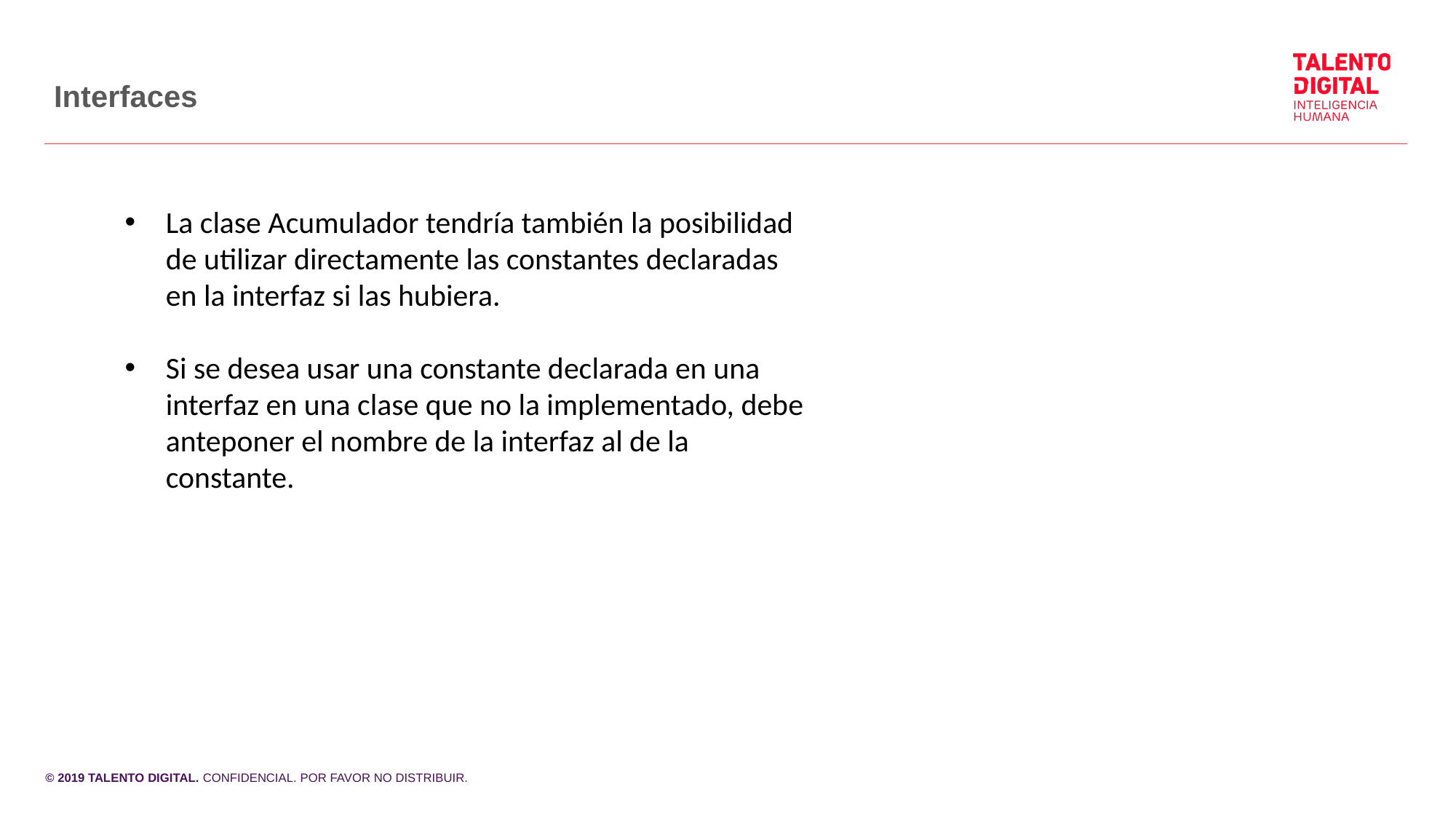

Interfaces
La clase Acumulador tendría también la posibilidad de utilizar directamente las constantes declaradas en la interfaz si las hubiera.

Si se desea usar una constante declarada en una interfaz en una clase que no la implementado, debe anteponer el nombre de la interfaz al de la constante.